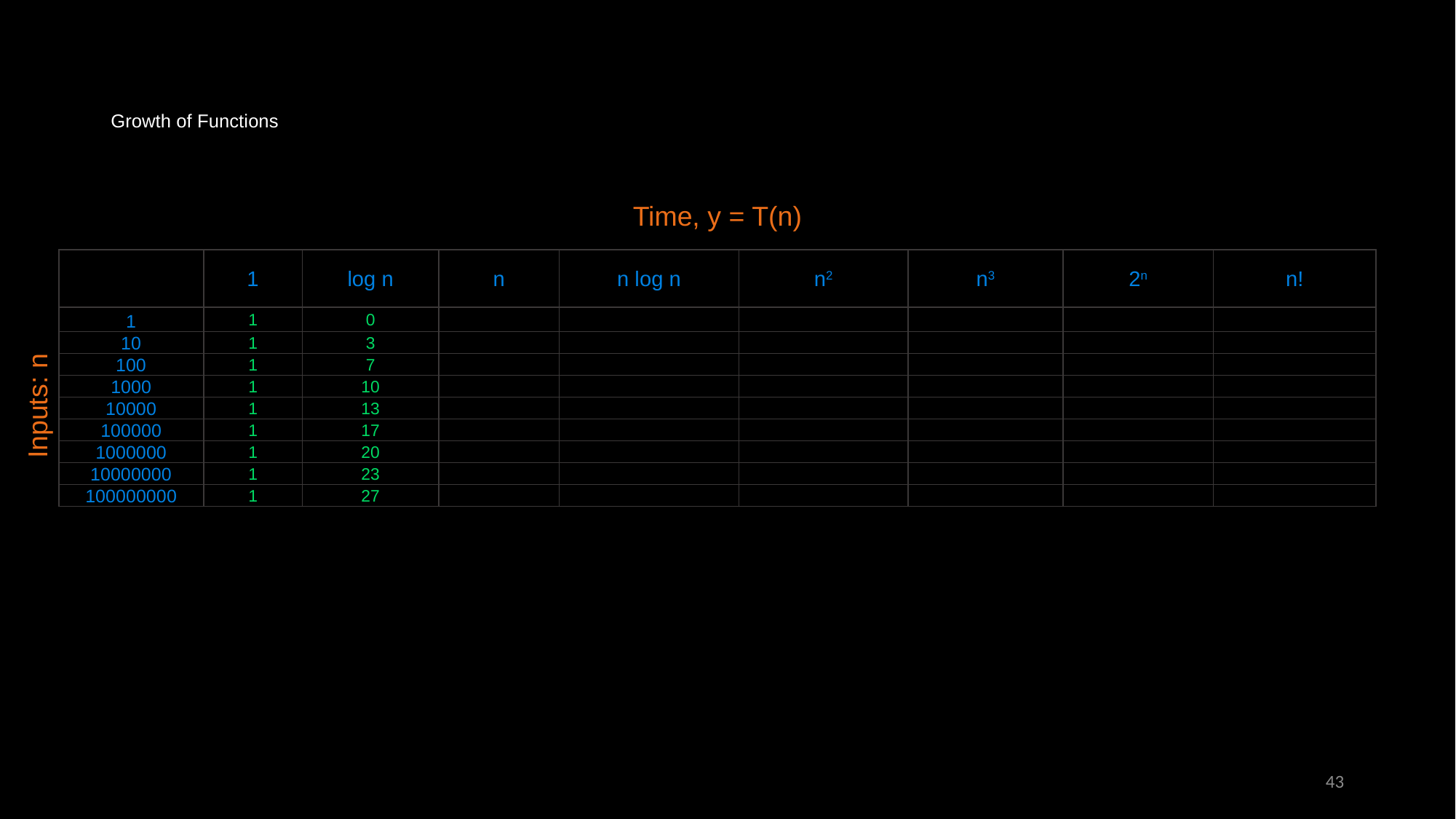

# Growth of Functions
Time, y = T(n)
|  | 1 | log n | n | n log n | n2 | n3 | 2n | n! |
| --- | --- | --- | --- | --- | --- | --- | --- | --- |
| 1 | 1 | 0 |  |  |  |  |  |  |
| 10 | 1 | 3 |  |  |  |  |  |  |
| 100 | 1 | 7 |  |  |  |  |  |  |
| 1000 | 1 | 10 |  |  |  |  |  |  |
| 10000 | 1 | 13 |  |  |  |  |  |  |
| 100000 | 1 | 17 |  |  |  |  |  |  |
| 1000000 | 1 | 20 |  |  |  |  |  |  |
| 10000000 | 1 | 23 |  |  |  |  |  |  |
| 100000000 | 1 | 27 |  |  |  |  |  |  |
Inputs: n

43